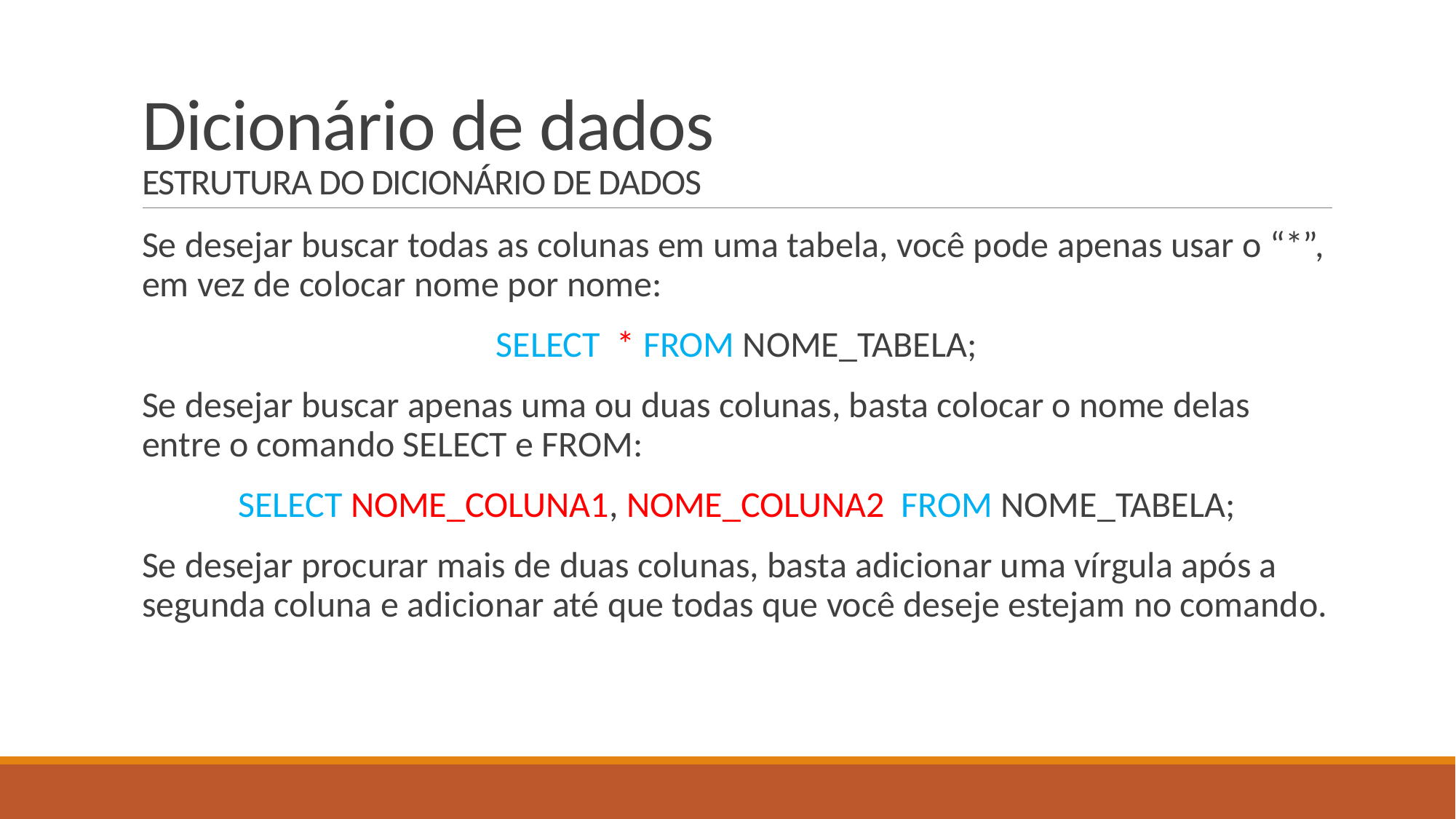

# Dicionário de dados ESTRUTURA DO DICIONÁRIO DE DADOS
Se desejar buscar todas as colunas em uma tabela, você pode apenas usar o “*”, em vez de colocar nome por nome:
SELECT  * FROM NOME_TABELA;
Se desejar buscar apenas uma ou duas colunas, basta colocar o nome delas entre o comando SELECT e FROM:
SELECT NOME_COLUNA1, NOME_COLUNA2  FROM NOME_TABELA;
Se desejar procurar mais de duas colunas, basta adicionar uma vírgula após a segunda coluna e adicionar até que todas que você deseje estejam no comando.